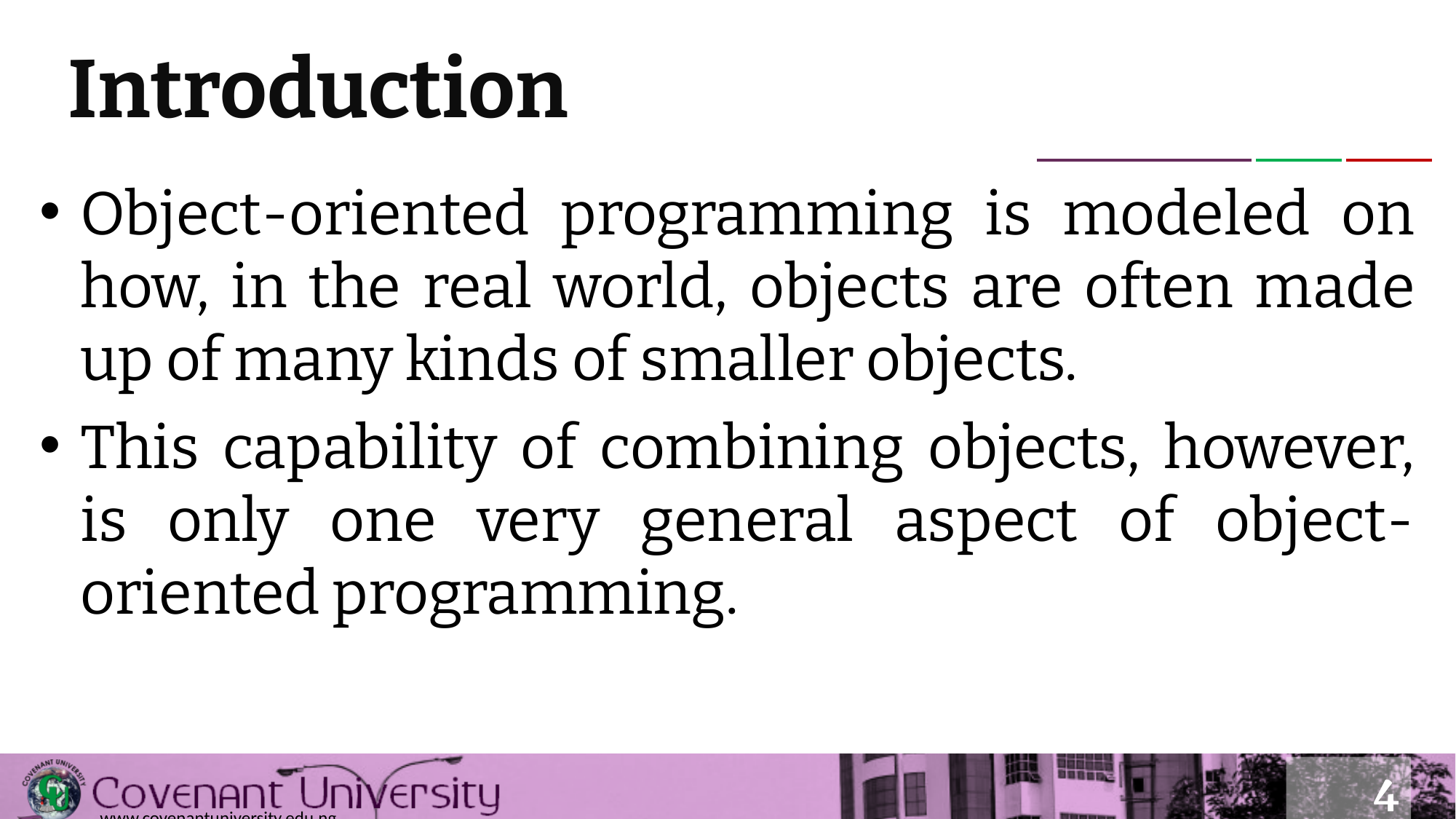

# Introduction
Object-oriented programming is modeled on how, in the real world, objects are often made up of many kinds of smaller objects.
This capability of combining objects, however, is only one very general aspect of object-oriented programming.